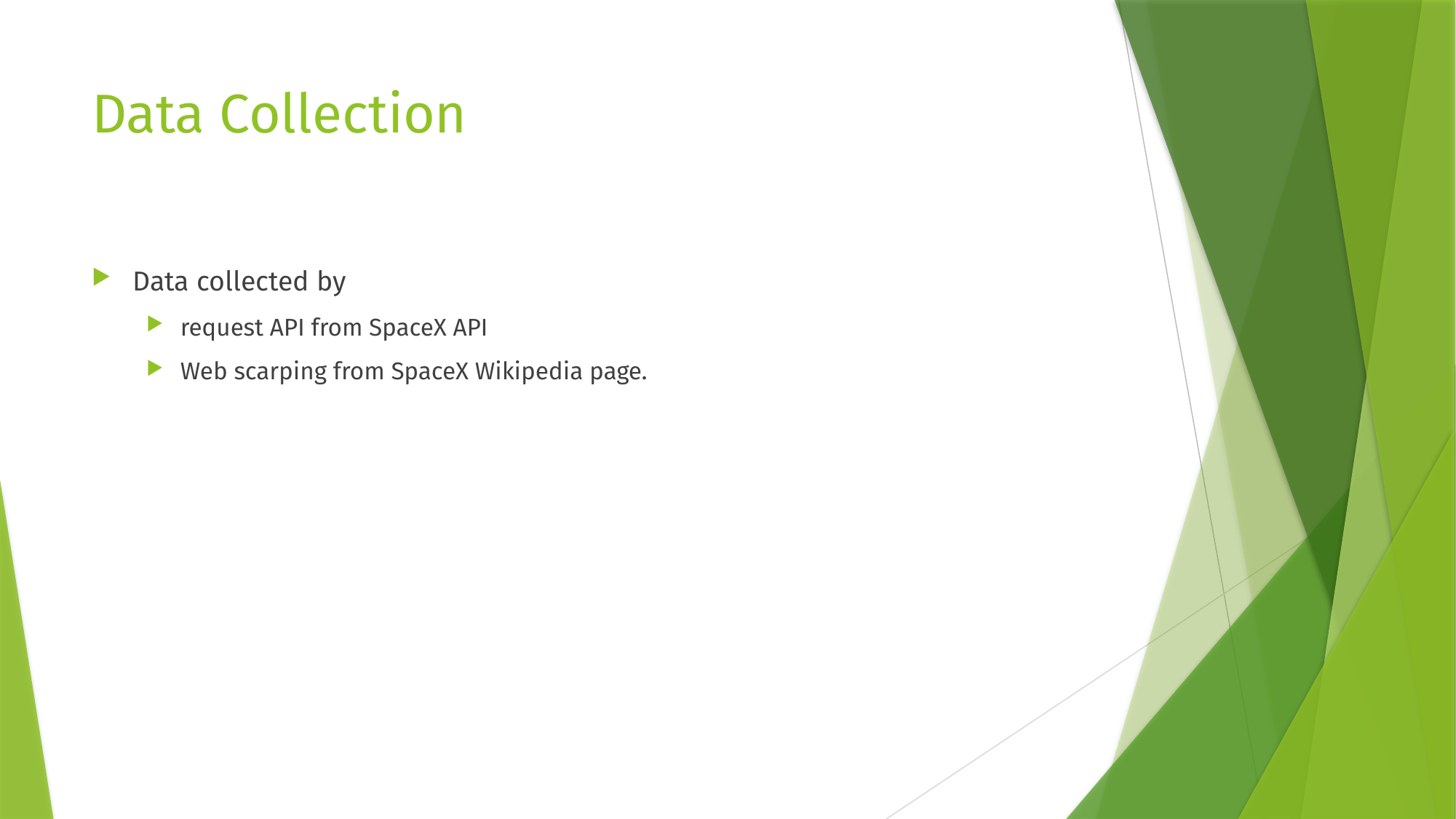

# Data Collection
Data collected by
request API from SpaceX API
Web scarping from SpaceX Wikipedia page.